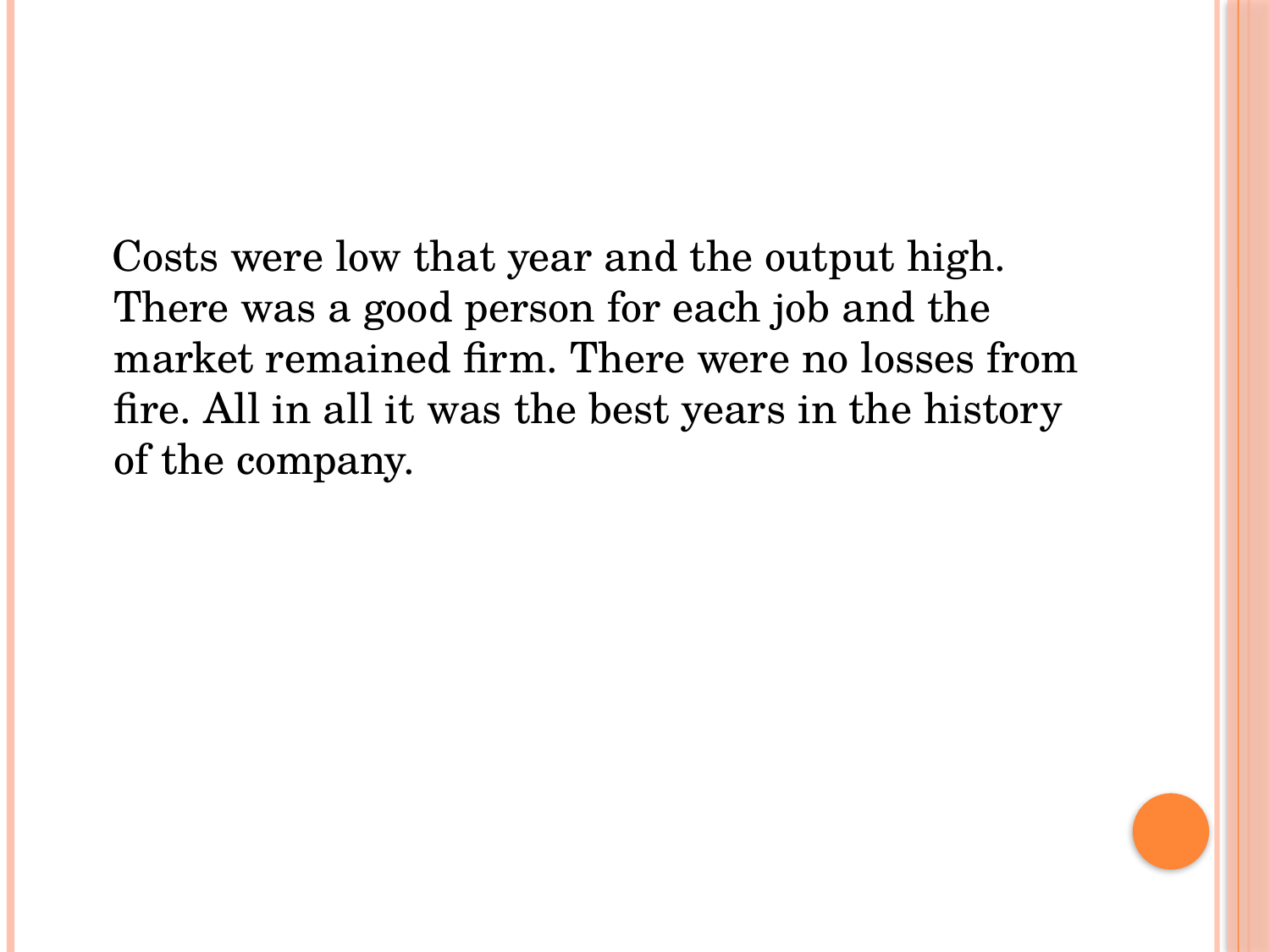

#
   Costs were low that year and the output high. There was a good person for each job and the market remained firm. There were no losses from fire. All in all it was the best years in the history of the company.